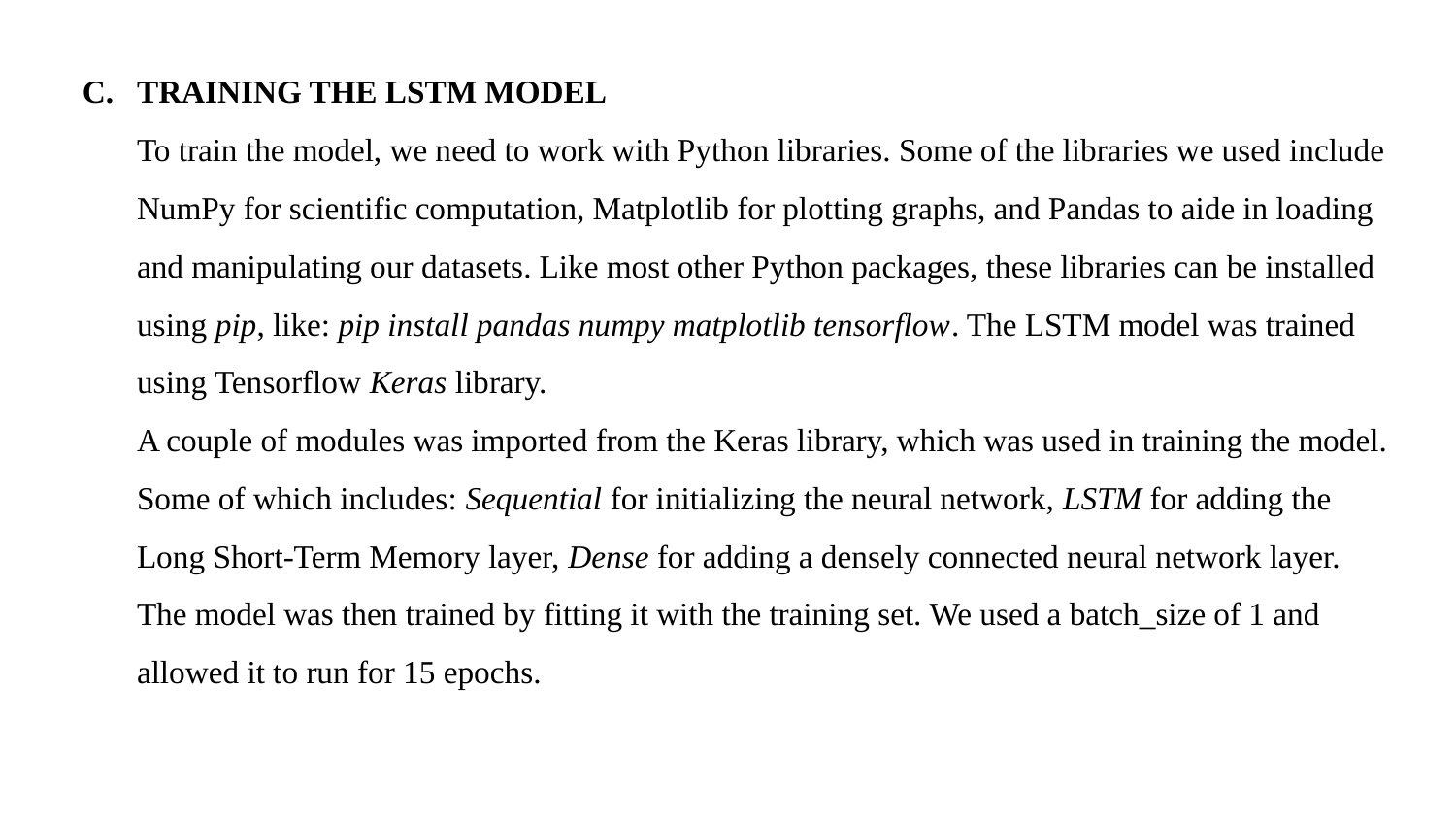

TRAINING THE LSTM MODEL
	To train the model, we need to work with Python libraries. Some of the libraries we used include NumPy for scientific computation, Matplotlib for plotting graphs, and Pandas to aide in loading and manipulating our datasets. Like most other Python packages, these libraries can be installed using pip, like: pip install pandas numpy matplotlib tensorflow. The LSTM model was trained using Tensorflow Keras library.
	A couple of modules was imported from the Keras library, which was used in training the model. Some of which includes: Sequential for initializing the neural network, LSTM for adding the Long Short-Term Memory layer, Dense for adding a densely connected neural network layer.
	The model was then trained by fitting it with the training set. We used a batch_size of 1 and allowed it to run for 15 epochs.